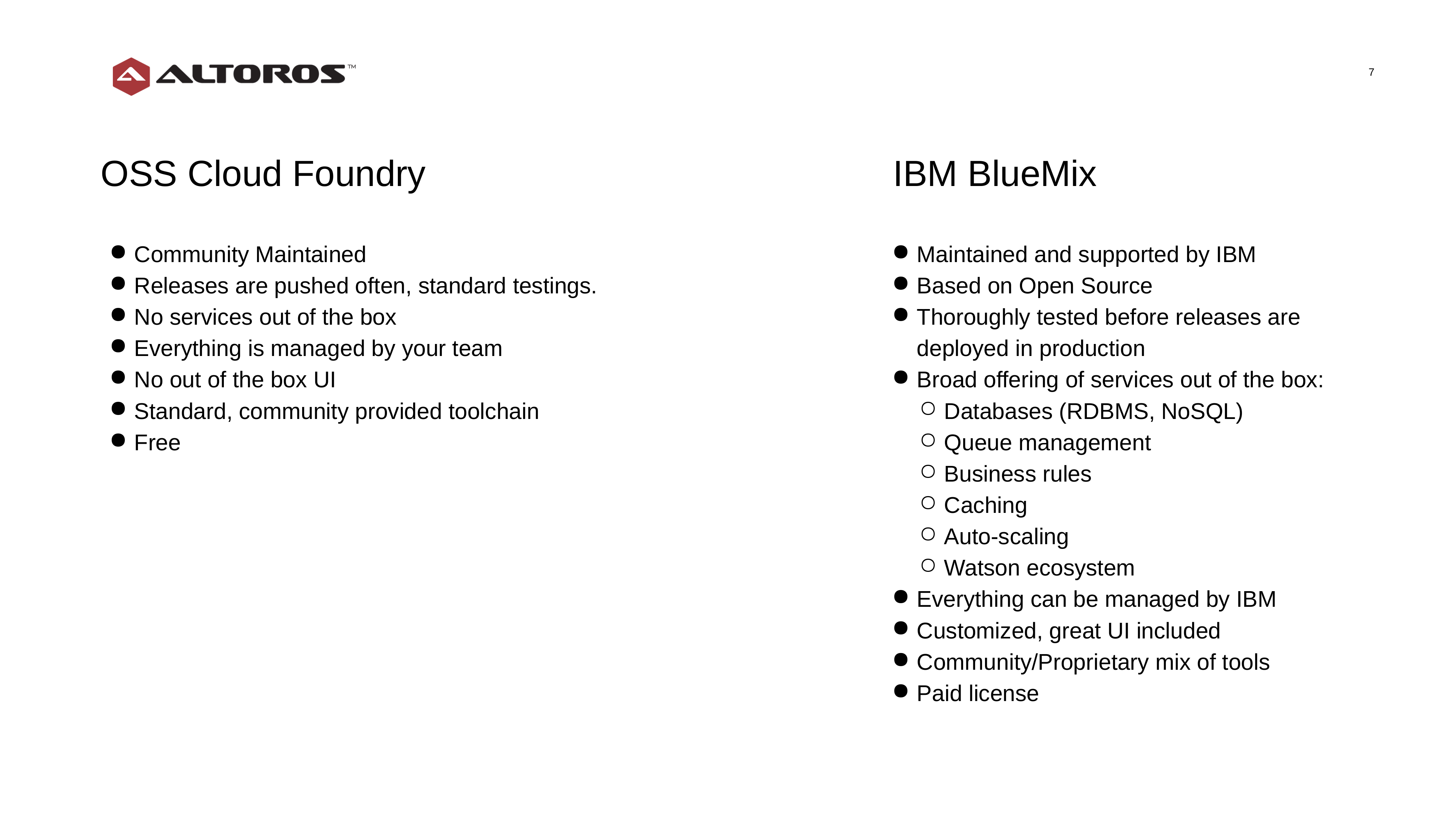

7
OSS Cloud Foundry
IBM BlueMix
Community Maintained
Releases are pushed often, standard testings.
No services out of the box
Everything is managed by your team
No out of the box UI
Standard, community provided toolchain
Free
Maintained and supported by IBM
Based on Open Source
Thoroughly tested before releases are deployed in production
Broad offering of services out of the box:
Databases (RDBMS, NoSQL)
Queue management
Business rules
Caching
Auto-scaling
Watson ecosystem
Everything can be managed by IBM
Customized, great UI included
Community/Proprietary mix of tools
Paid license